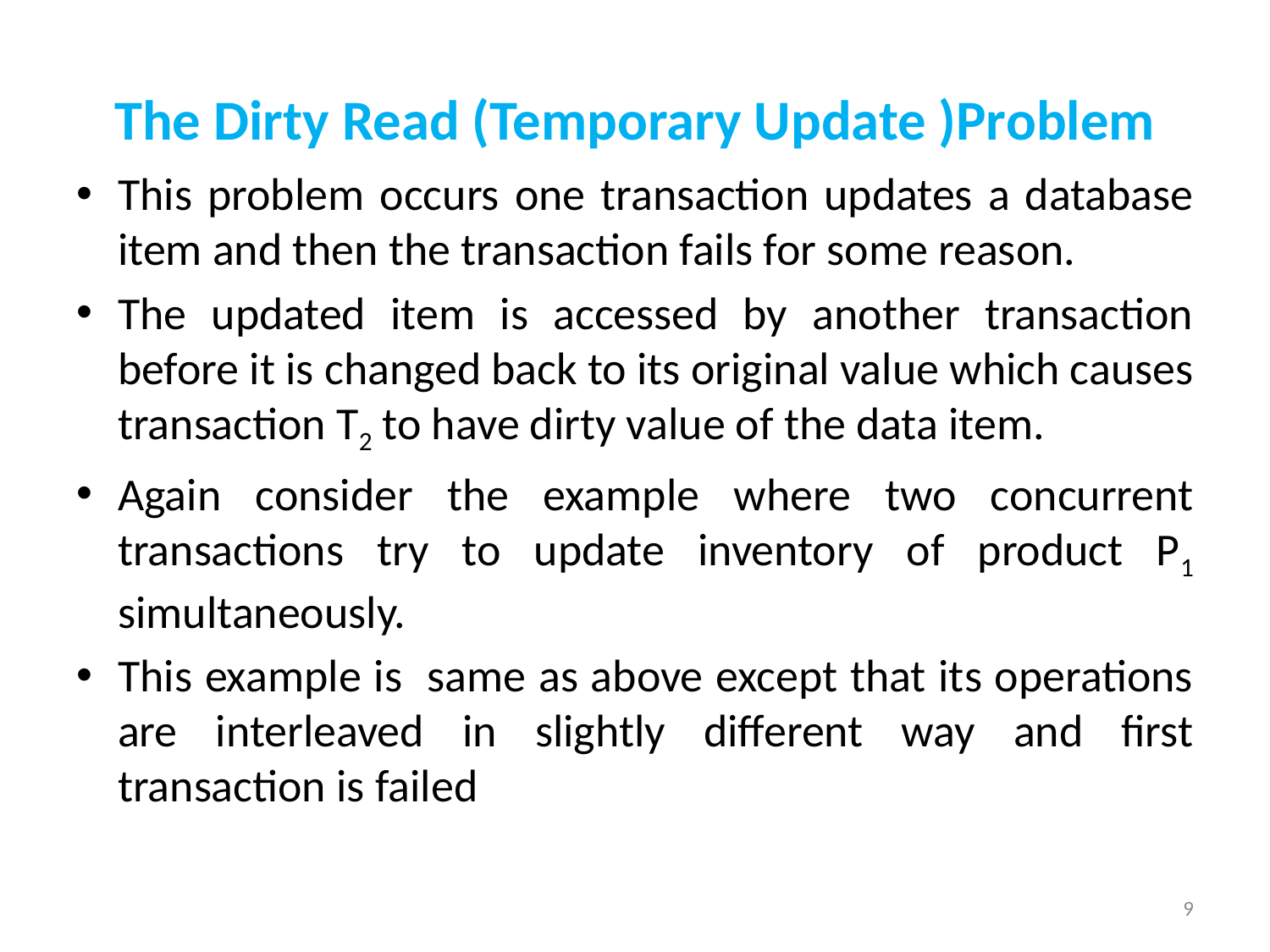

# The Dirty Read (Temporary Update )Problem
This problem occurs one transaction updates a database item and then the transaction fails for some reason.
The updated item is accessed by another transaction before it is changed back to its original value which causes transaction T2 to have dirty value of the data item.
Again consider the example where two concurrent transactions try to update inventory of product P1 simultaneously.
This example is  same as above except that its operations are interleaved in slightly different way and first transaction is failed
9